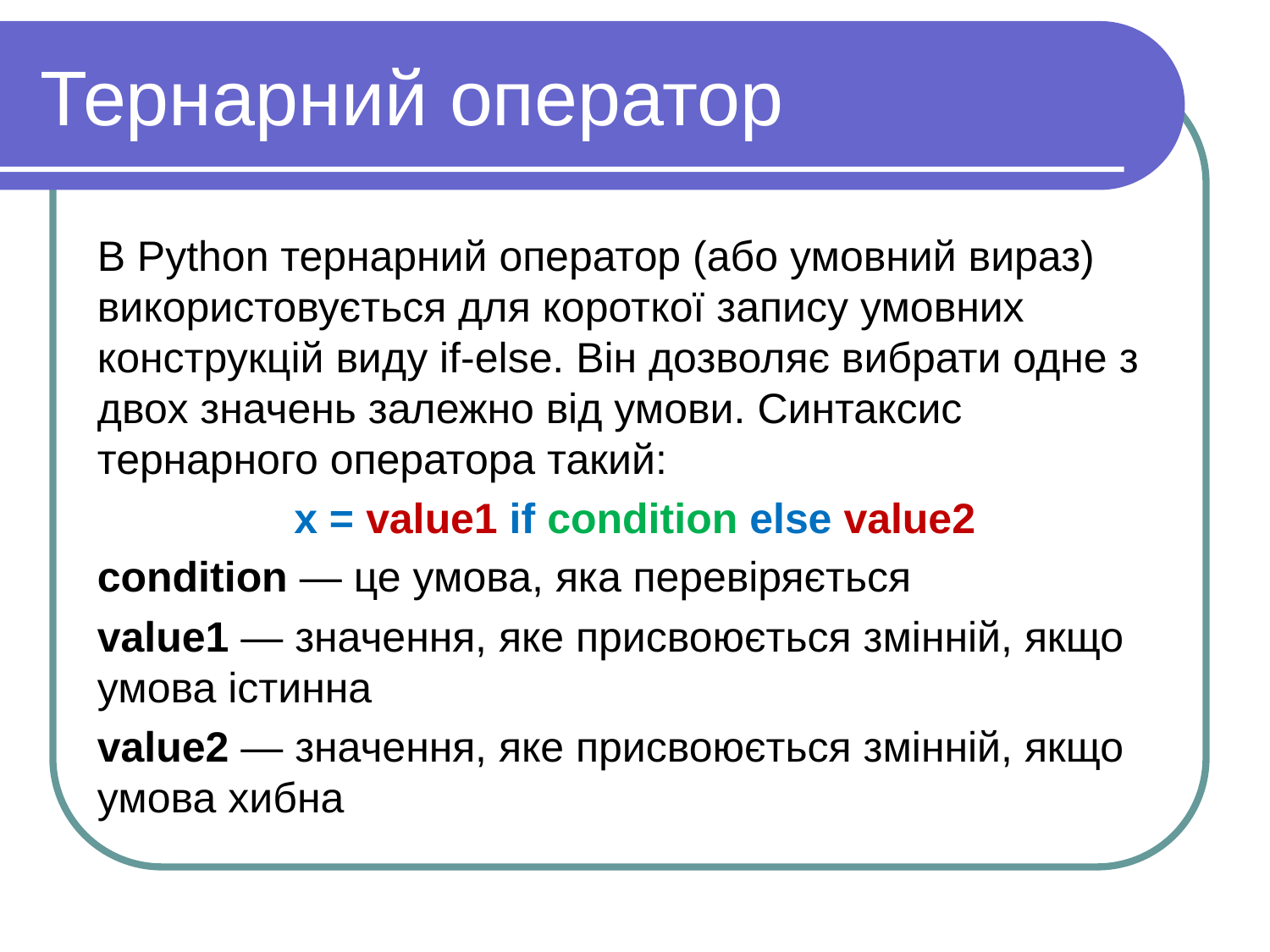

# Тернарний оператор
В Python тернарний оператор (або умовний вираз) використовується для короткої запису умовних конструкцій виду if-else. Він дозволяє вибрати одне з двох значень залежно від умови. Синтаксис тернарного оператора такий:
x = value1 if condition else value2
condition — це умова, яка перевіряється
value1 — значення, яке присвоюється змінній, якщо умова істинна
value2 — значення, яке присвоюється змінній, якщо умова хибна